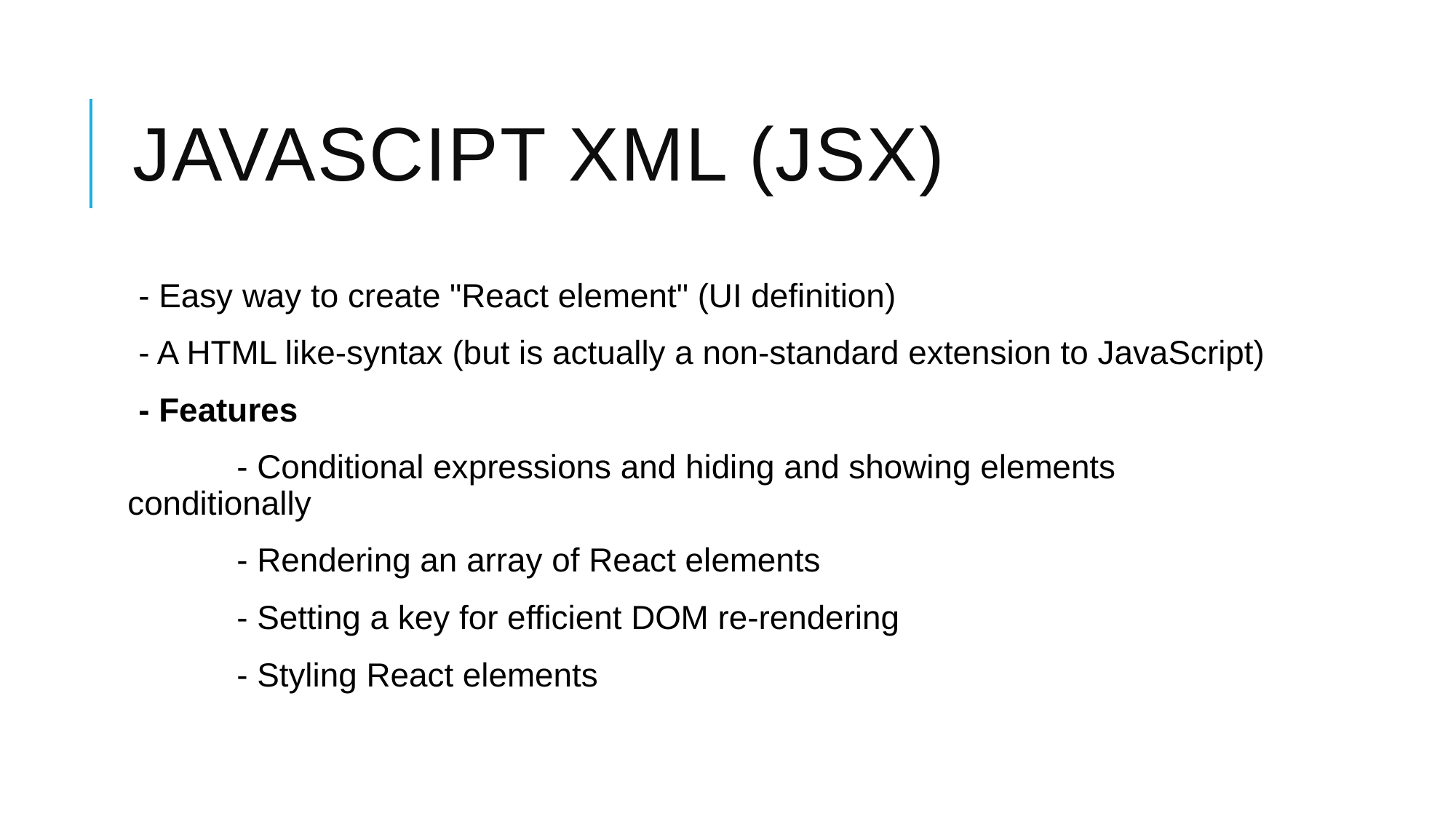

# JAVASCIPT XML (JSX)
- Easy way to create "React element" (UI definition)
- A HTML like-syntax (but is actually a non-standard extension to JavaScript)
- Features
	- Conditional expressions and hiding and showing elements conditionally
	- Rendering an array of React elements
	- Setting a key for efficient DOM re-rendering
	- Styling React elements